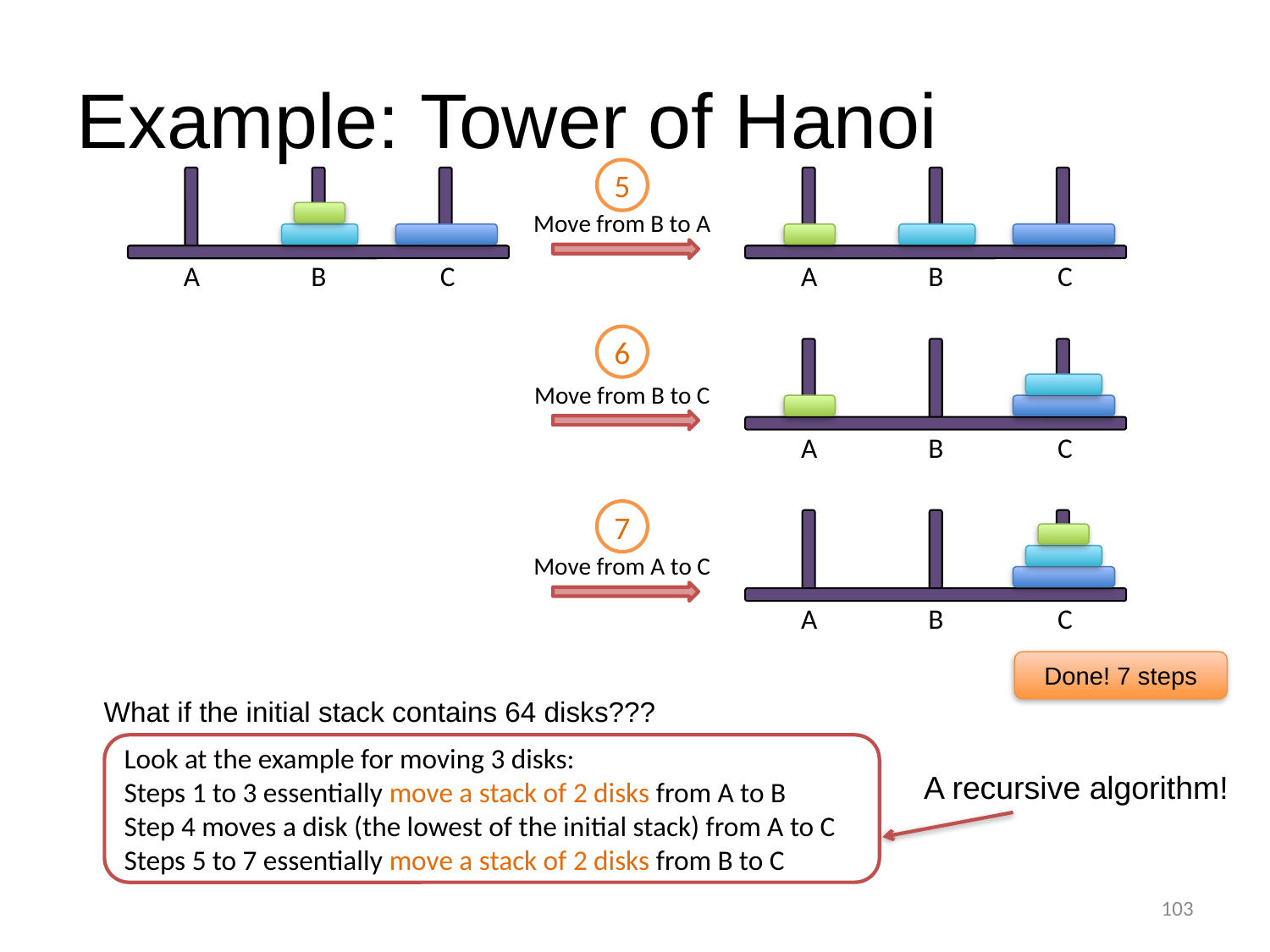

# Example: Tower of Hanoi
5

A
B
C

Move from B to A

A
B
C

6

Move from B to C

A
B
C

7

Move from A to C

A
B
C

Done! 7 steps
What if the initial stack contains 64 disks???
Look at the example for moving 3 disks:
Steps 1 to 3 essentially move a stack of 2 disks from A to B
Step 4 moves a disk (the lowest of the initial stack) from A to C
Steps 5 to 7 essentially move a stack of 2 disks from B to C
A recursive algorithm!
103